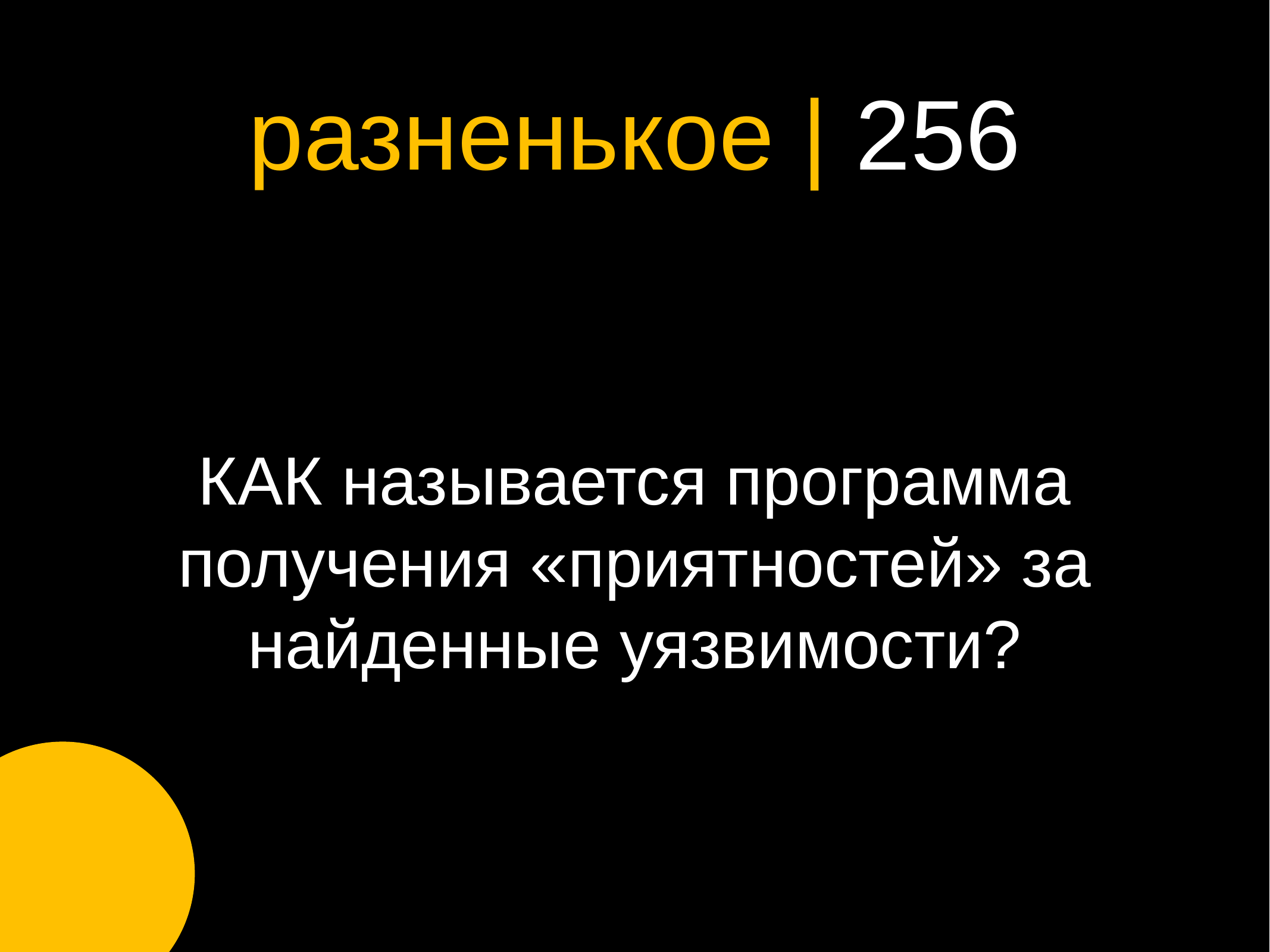

# разненькое | 256
КАК называется программа получения «приятностей» за найденные уязвимости?